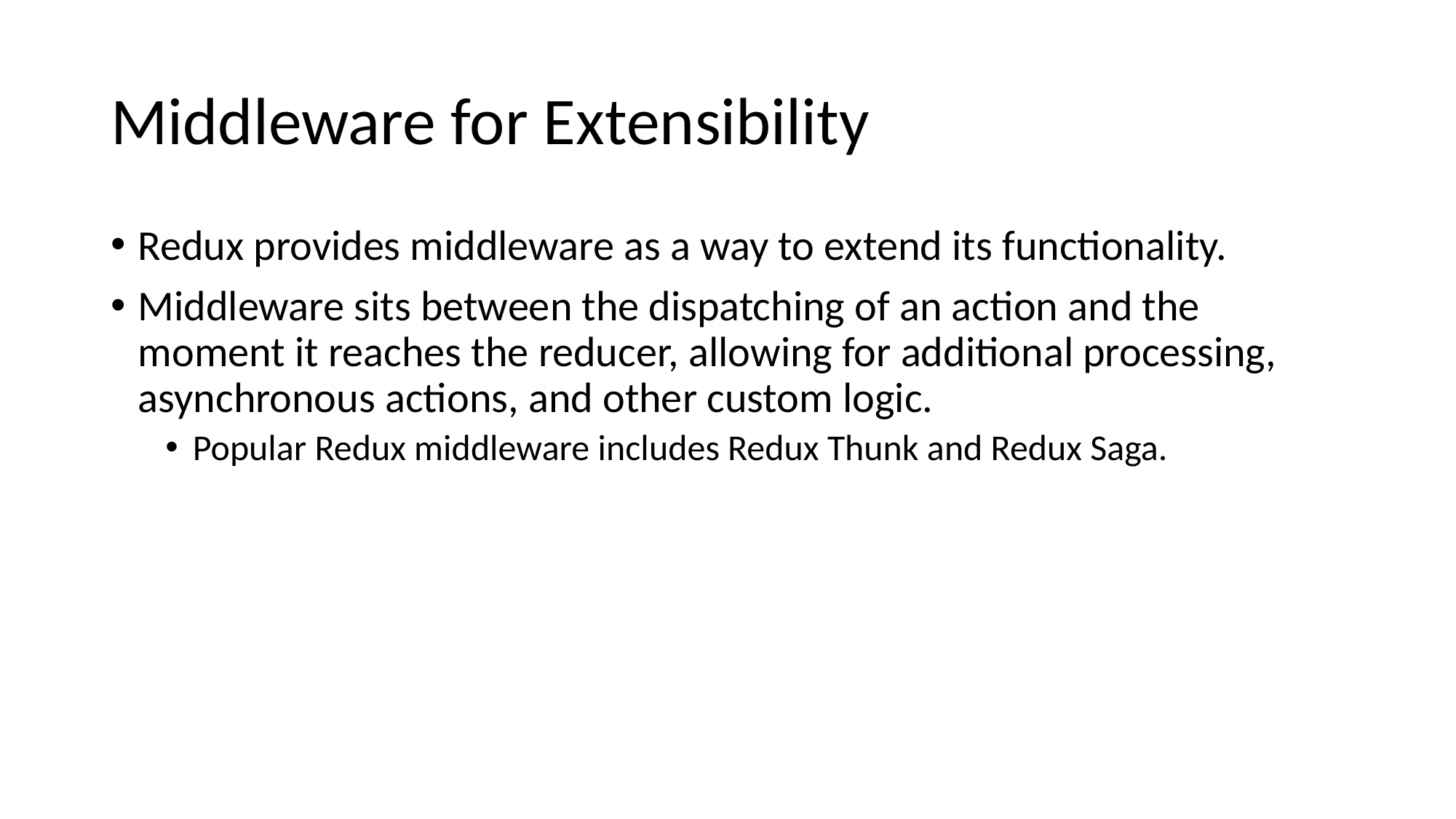

# Middleware for Extensibility
Redux provides middleware as a way to extend its functionality.
Middleware sits between the dispatching of an action and the moment it reaches the reducer, allowing for additional processing, asynchronous actions, and other custom logic.
Popular Redux middleware includes Redux Thunk and Redux Saga.